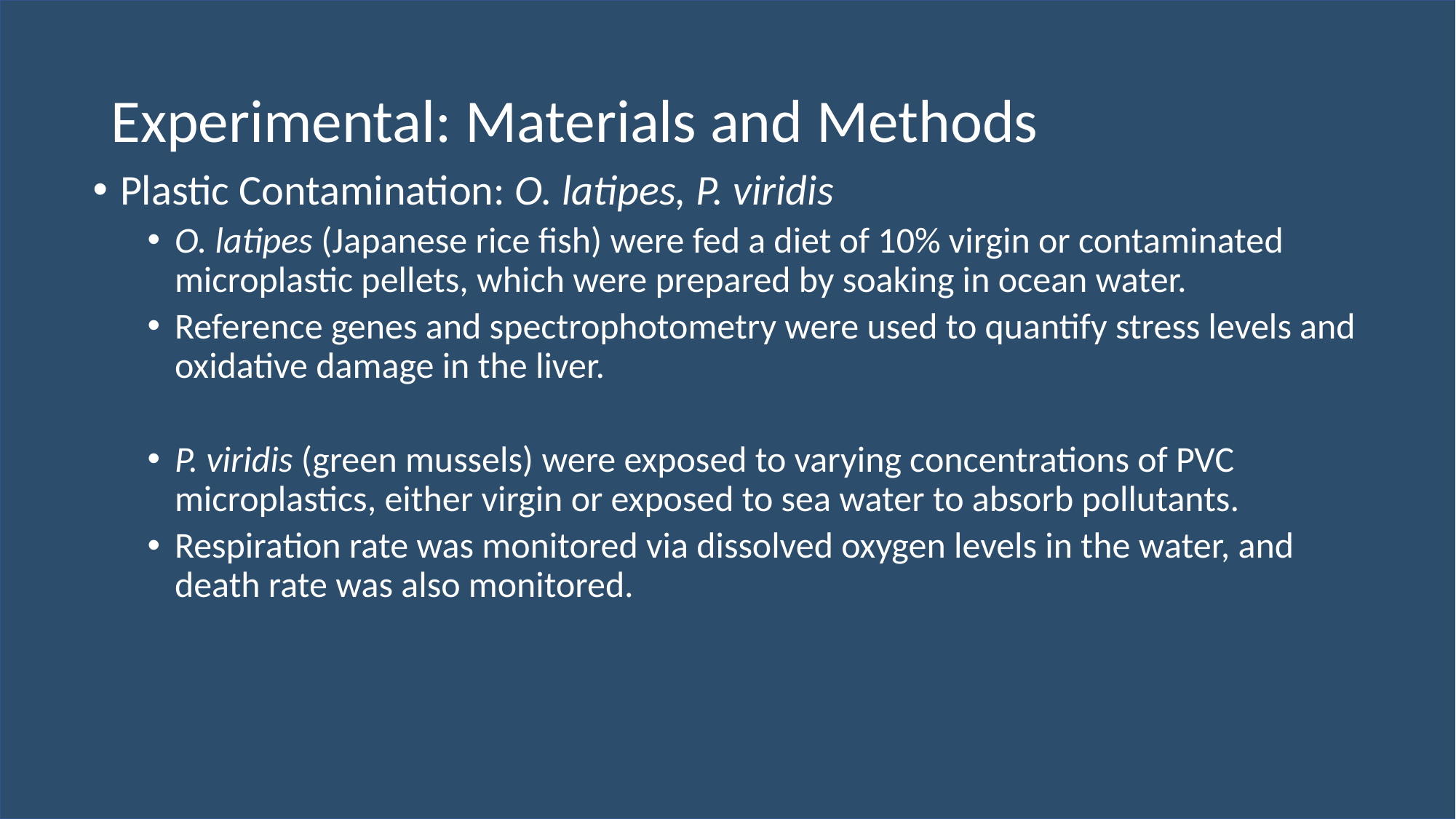

# Experimental: Materials and Methods
Plastic Contamination: O. latipes, P. viridis
O. latipes (Japanese rice fish) were fed a diet of 10% virgin or contaminated microplastic pellets, which were prepared by soaking in ocean water.
Reference genes and spectrophotometry were used to quantify stress levels and oxidative damage in the liver.

P. viridis (green mussels) were exposed to varying concentrations of PVC microplastics, either virgin or exposed to sea water to absorb pollutants.
Respiration rate was monitored via dissolved oxygen levels in the water, and death rate was also monitored.